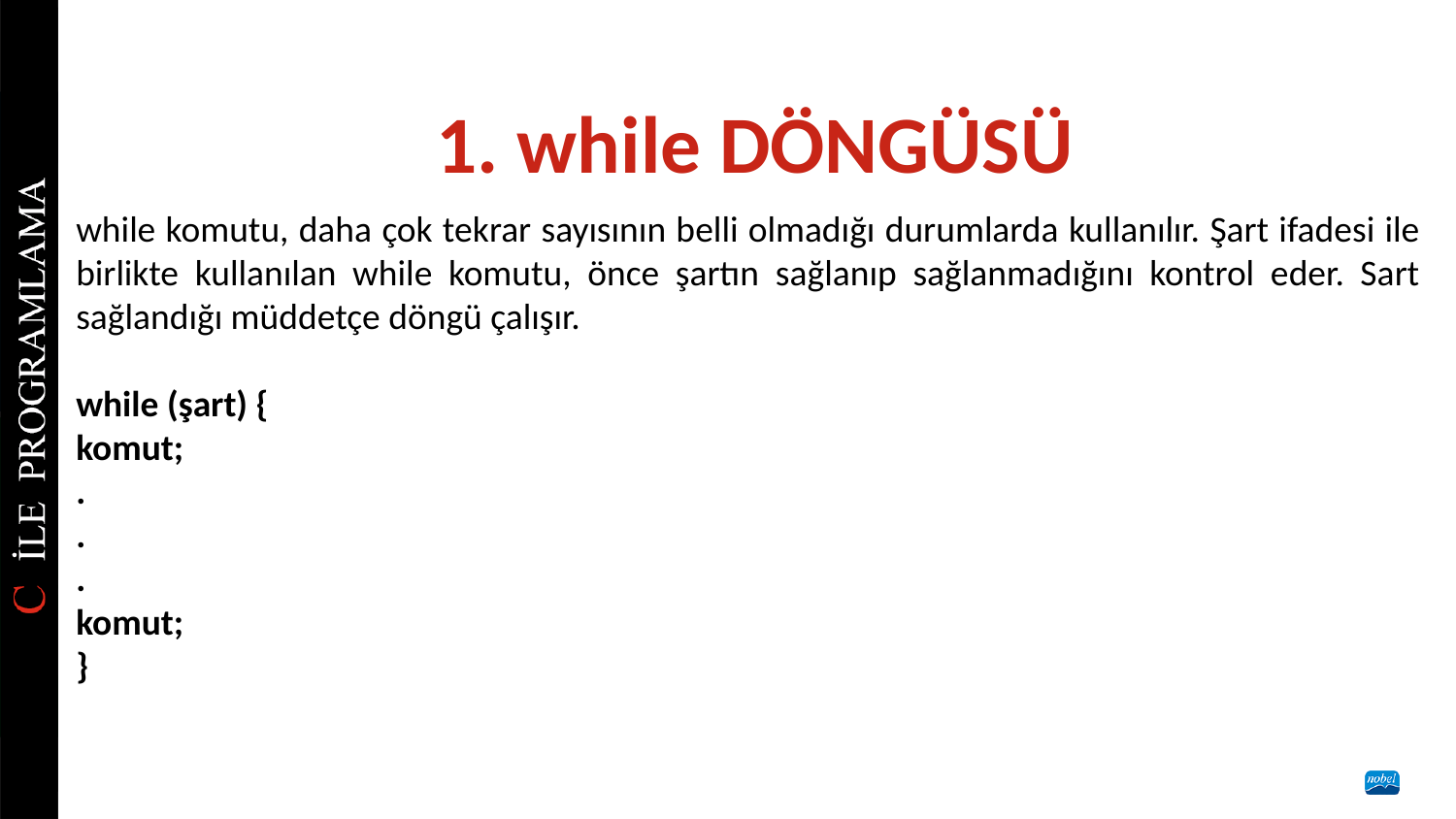

# 1. while DÖNGÜSÜ
while komutu, daha çok tekrar sayısının belli olmadığı durumlarda kullanılır. Şart ifadesi ile birlikte kullanılan while komutu, önce şartın sağlanıp sağlanmadığını kontrol eder. Sart sağlandığı müddetçe döngü çalışır.

while (şart) {
komut;
.
.
.
komut;
}